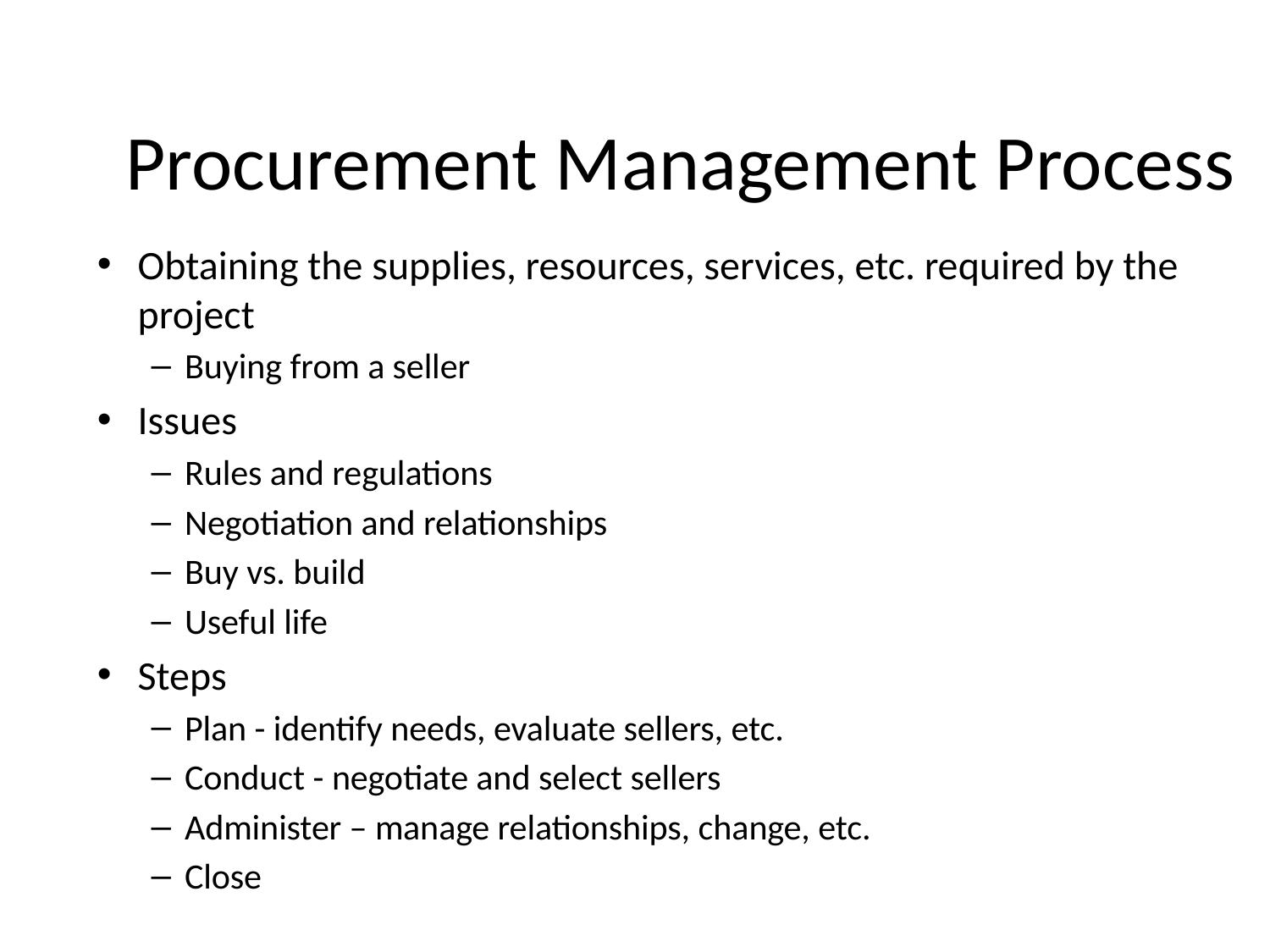

# Procurement Management Process
Obtaining the supplies, resources, services, etc. required by the project
Buying from a seller
Issues
Rules and regulations
Negotiation and relationships
Buy vs. build
Useful life
Steps
Plan - identify needs, evaluate sellers, etc.
Conduct - negotiate and select sellers
Administer – manage relationships, change, etc.
Close